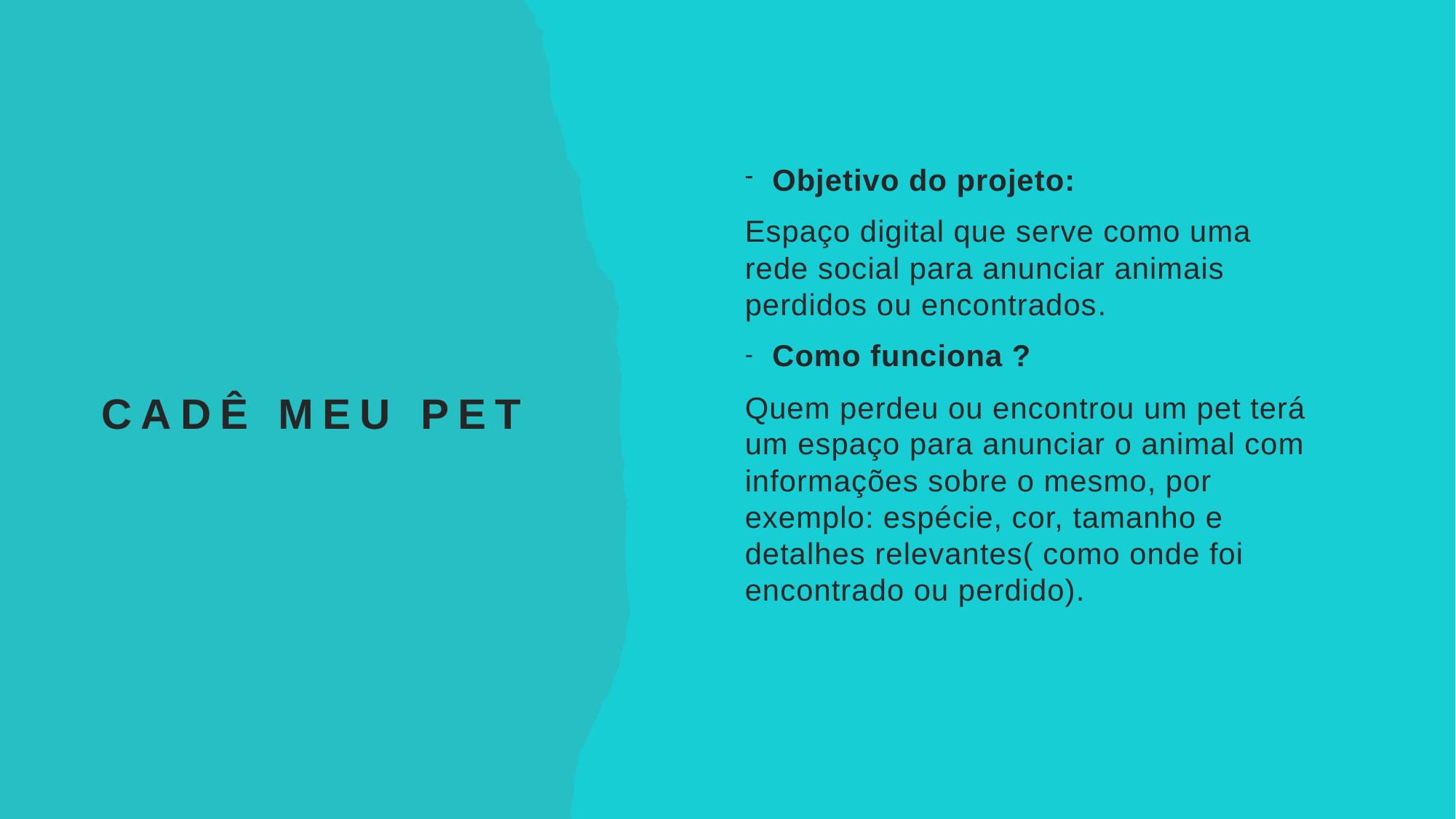

Objetivo do projeto:
Espaço digital que serve como uma rede social para anunciar animais perdidos ou encontrados.
Como funciona ?
Quem perdeu ou encontrou um pet terá um espaço para anunciar o animal com informações sobre o mesmo, por exemplo: espécie, cor, tamanho e detalhes relevantes( como onde foi encontrado ou perdido).

# Cadê meu pet